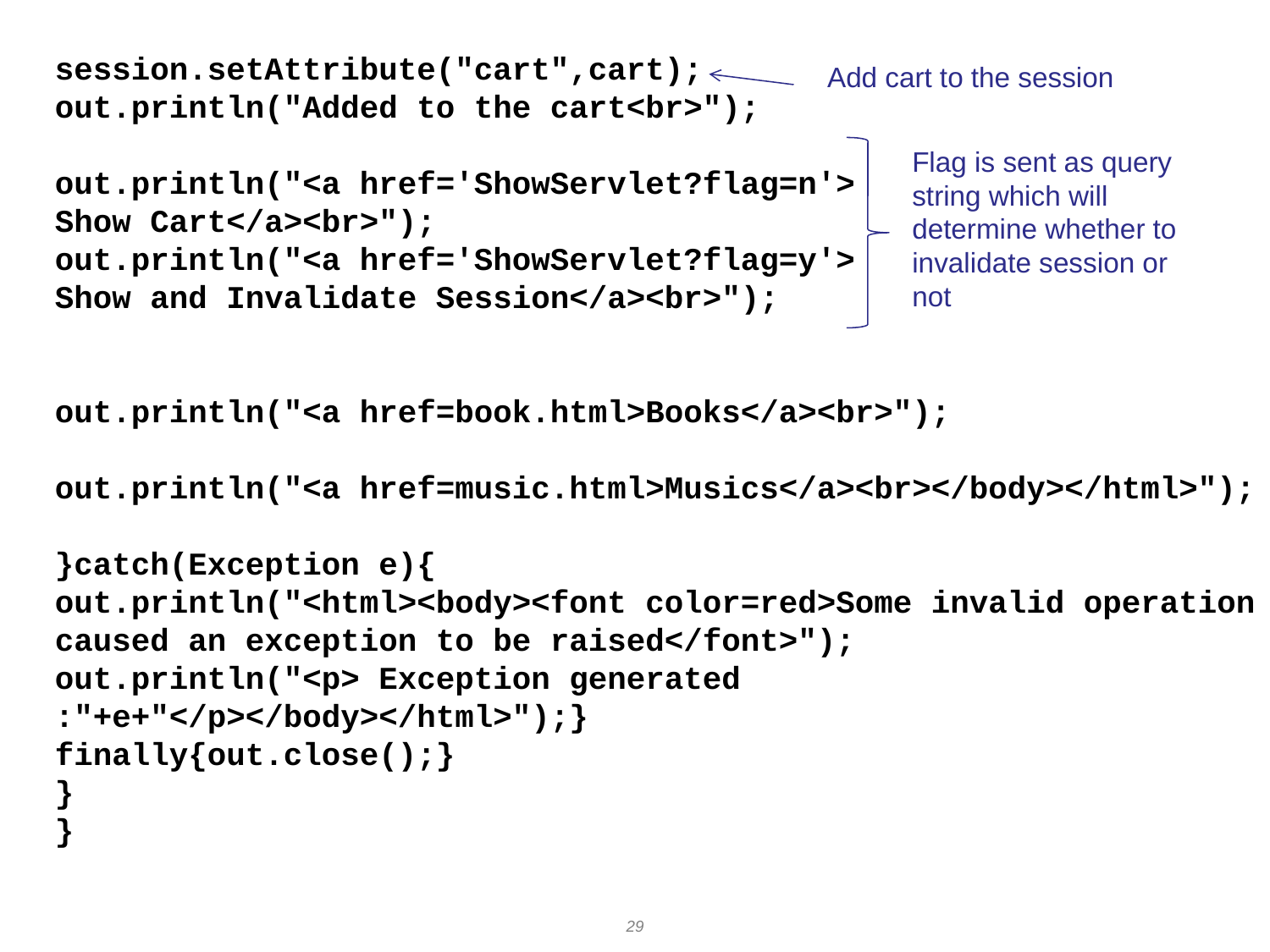

session.setAttribute("cart",cart);
out.println("Added to the cart<br>");

out.println("<a href='ShowServlet?flag=n'>
Show Cart</a><br>");
out.println("<a href='ShowServlet?flag=y'>
Show and Invalidate Session</a><br>");

out.println("<a href=book.html>Books</a><br>");

out.println("<a href=music.html>Musics</a><br></body></html>");

}catch(Exception e){
out.println("<html><body><font color=red>Some invalid operation caused an exception to be raised</font>");
out.println("<p> Exception generated :"+e+"</p></body></html>");}
finally{out.close();}
}
}
Add cart to the session

Flag is sent as query string which will determine whether to invalidate session or not
29